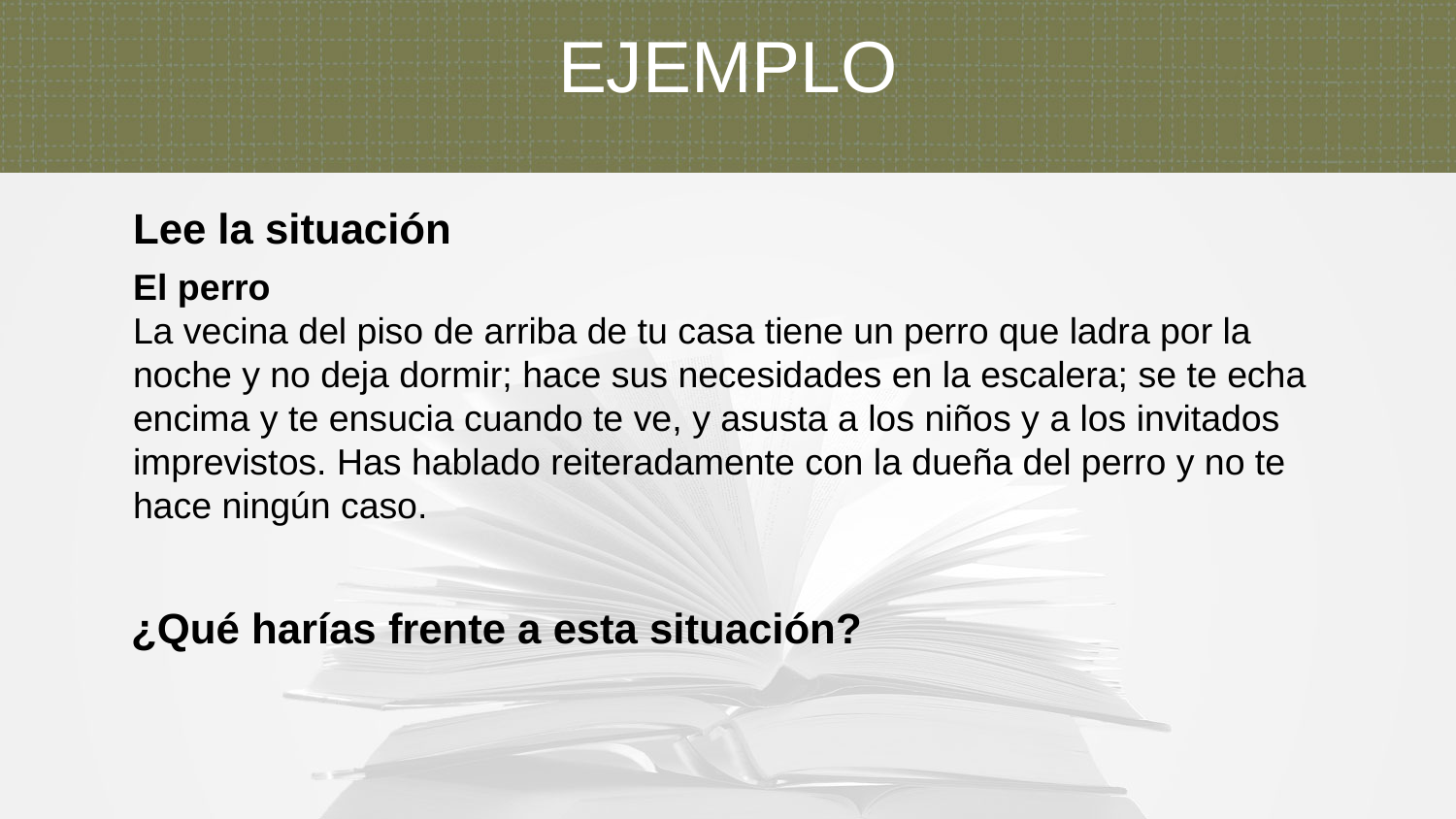

EJEMPLO
Lee la situación
El perro
La vecina del piso de arriba de tu casa tiene un perro que ladra por la noche y no deja dormir; hace sus necesidades en la escalera; se te echa encima y te ensucia cuando te ve, y asusta a los niños y a los invitados imprevistos. Has hablado reiteradamente con la dueña del perro y no te hace ningún caso.
¿Qué harías frente a esta situación?